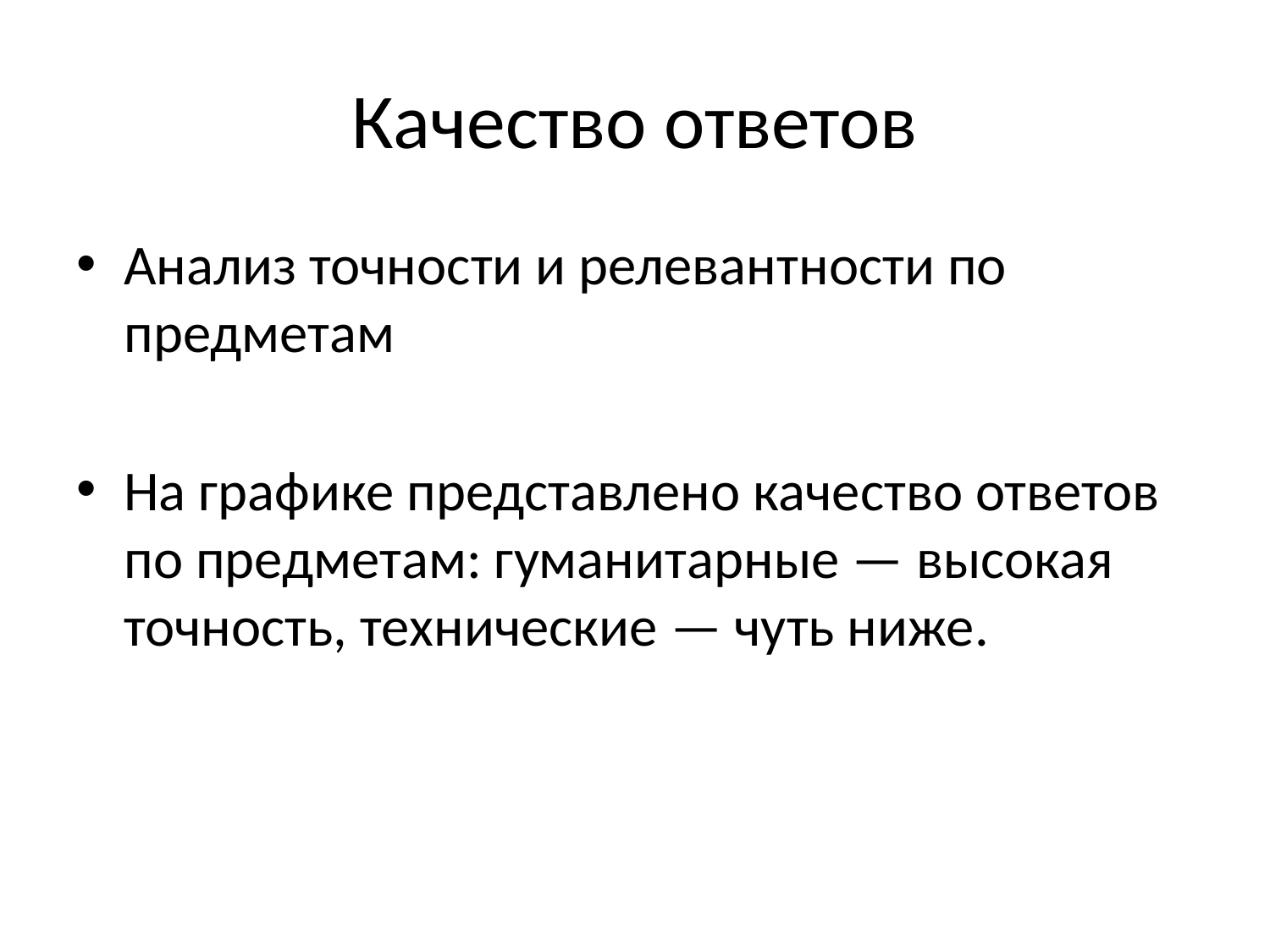

# Качество ответов
Анализ точности и релевантности по предметам

На графике представлено качество ответов по предметам: гуманитарные — высокая точность, технические — чуть ниже.